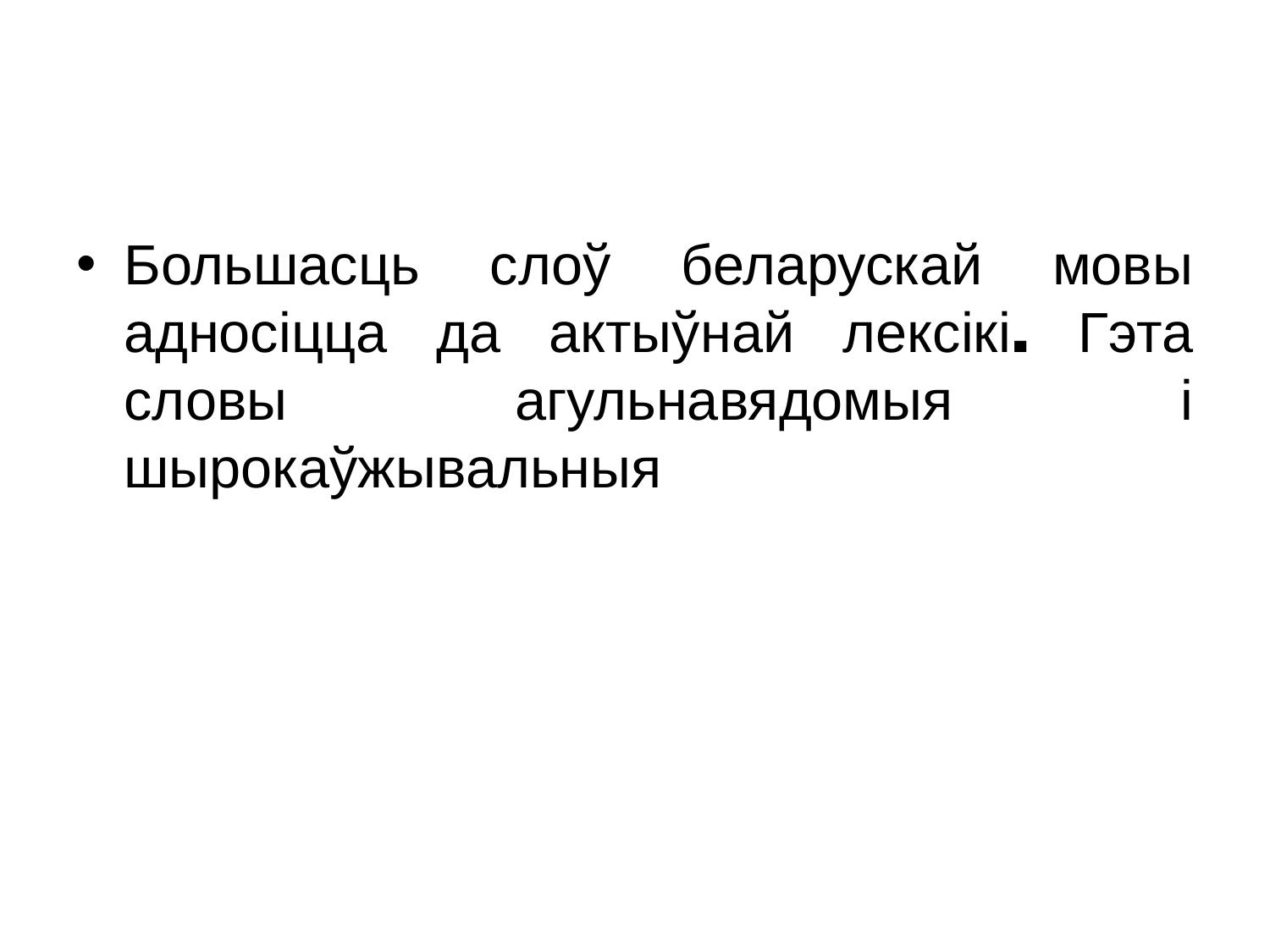

Большасць слоў беларускай мовы адносіцца да актыўнай лексікі. Гэта словы агульнавядомыя і шырокаўжывальныя